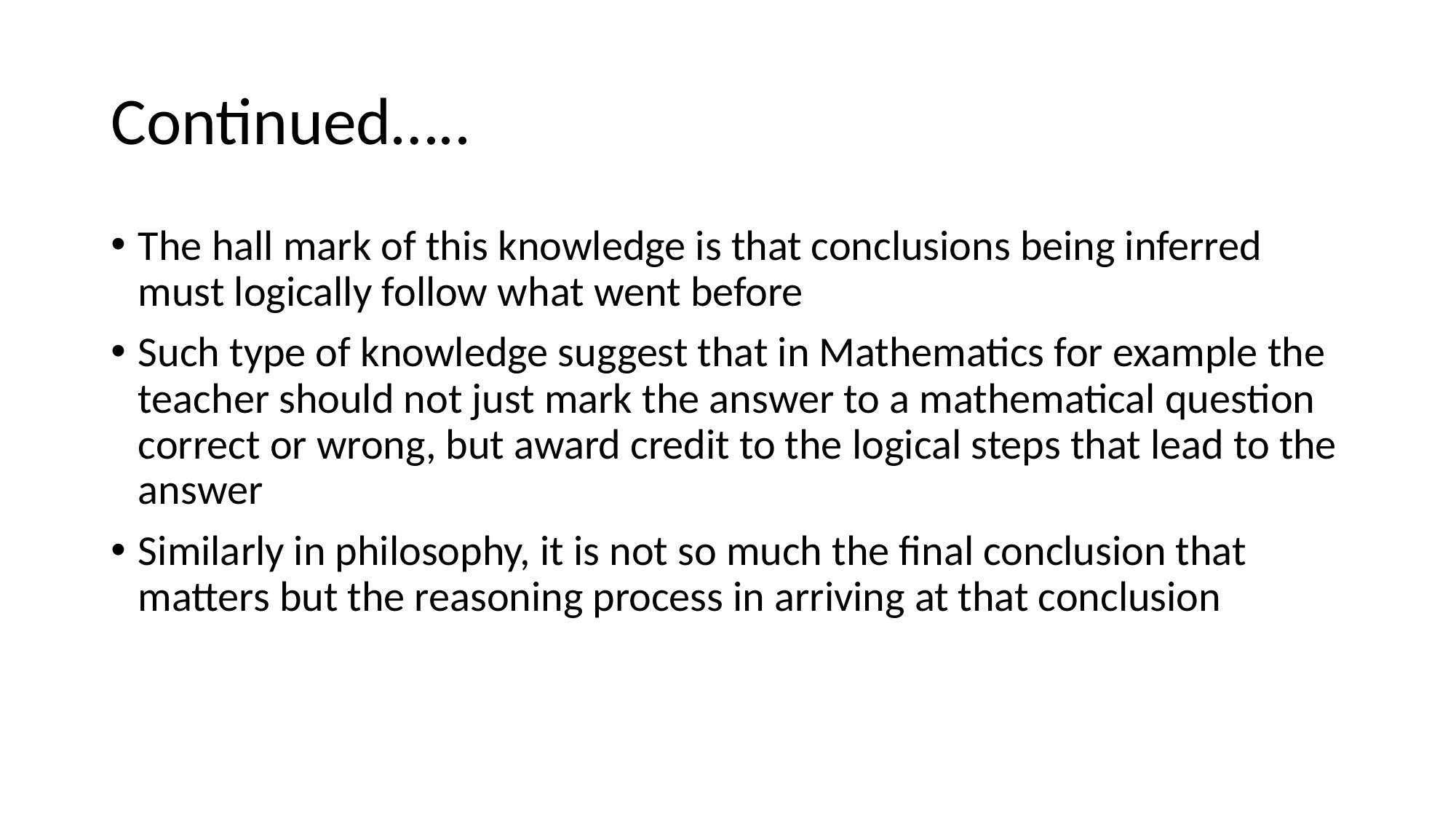

# Continued…..
The hall mark of this knowledge is that conclusions being inferred must logically follow what went before
Such type of knowledge suggest that in Mathematics for example the teacher should not just mark the answer to a mathematical question correct or wrong, but award credit to the logical steps that lead to the answer
Similarly in philosophy, it is not so much the final conclusion that matters but the reasoning process in arriving at that conclusion